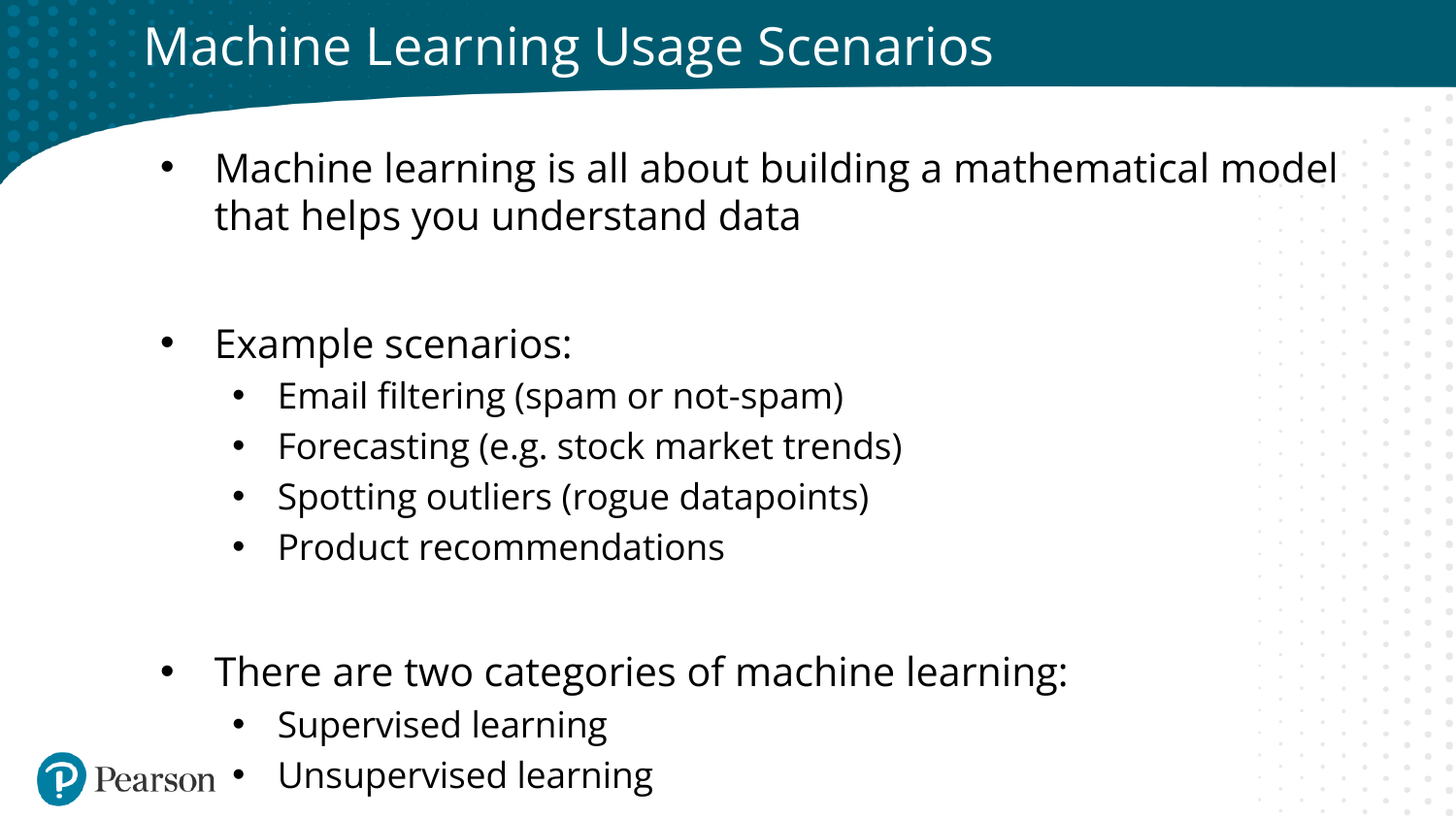

# Machine Learning Usage Scenarios
Machine learning is all about building a mathematical model that helps you understand data

Example scenarios:
Email filtering (spam or not-spam)
Forecasting (e.g. stock market trends)
Spotting outliers (rogue datapoints)
Product recommendations

There are two categories of machine learning:
Supervised learning
Unsupervised learning